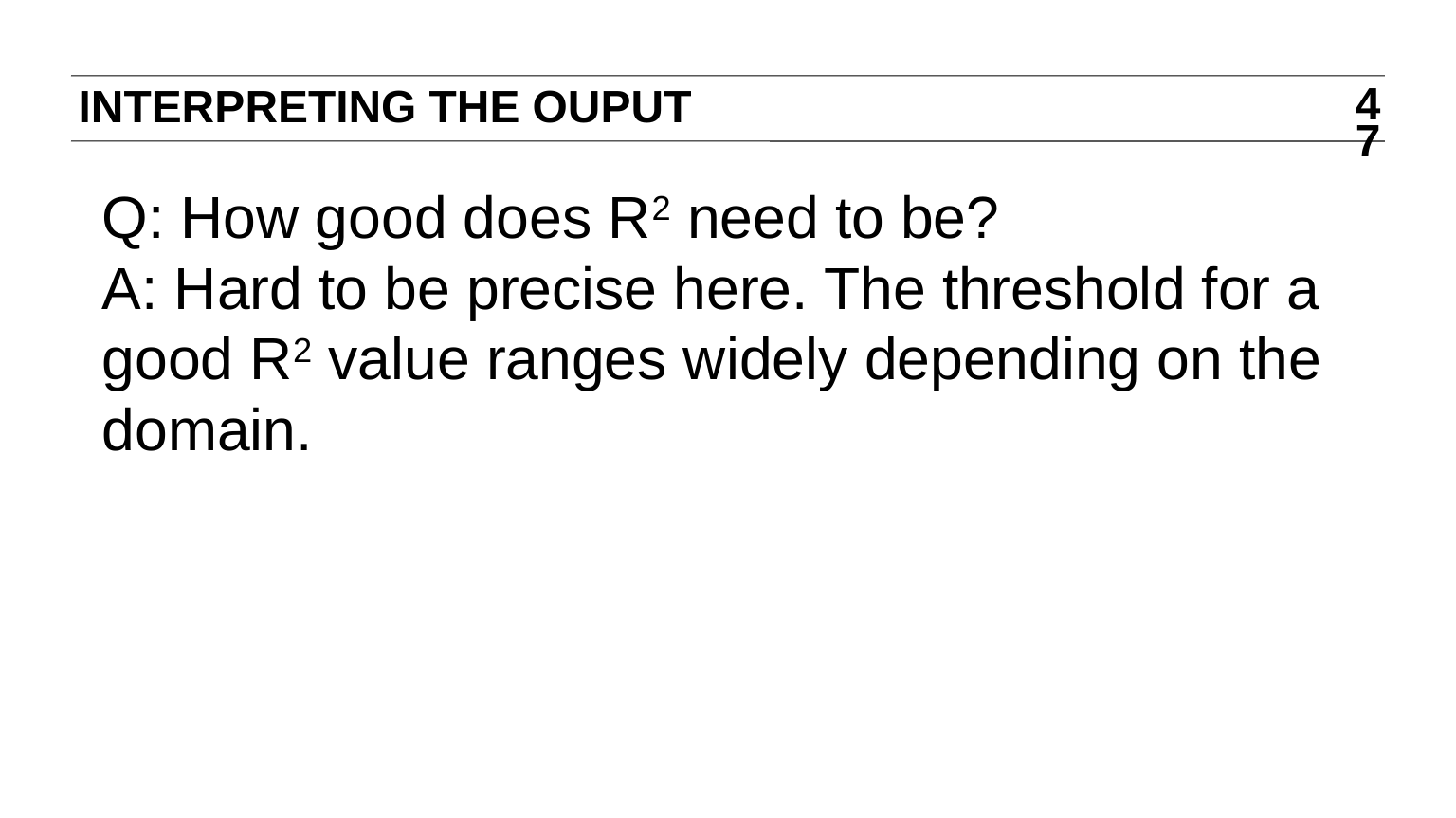

INTERPRETING THE OUPUT
47
Q: How good does R2 need to be?
A: Hard to be precise here. The threshold for a good R2 value ranges widely depending on the domain.